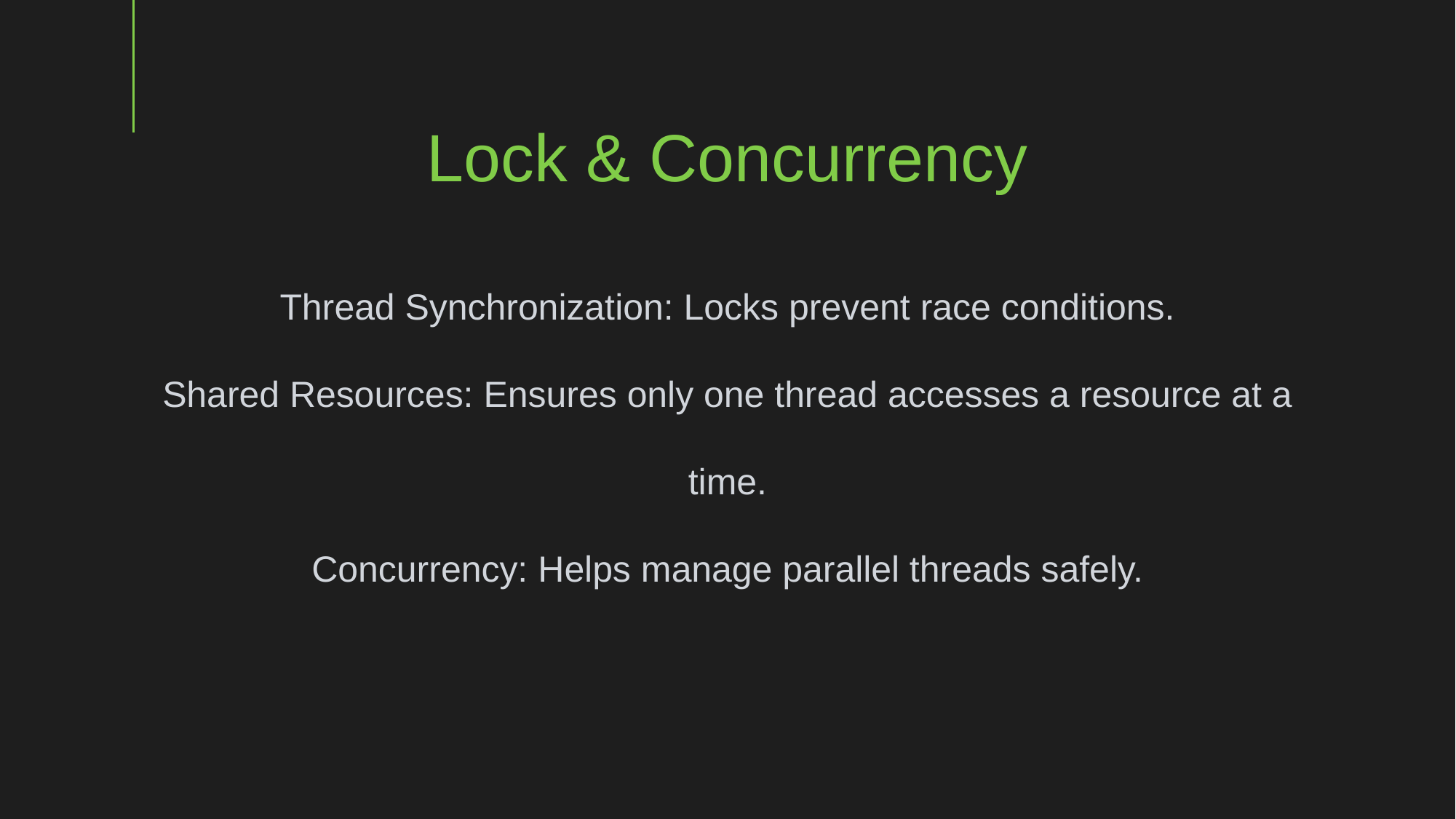

Lock & Concurrency
Thread Synchronization: Locks prevent race conditions.
Shared Resources: Ensures only one thread accesses a resource at a time.
Concurrency: Helps manage parallel threads safely.